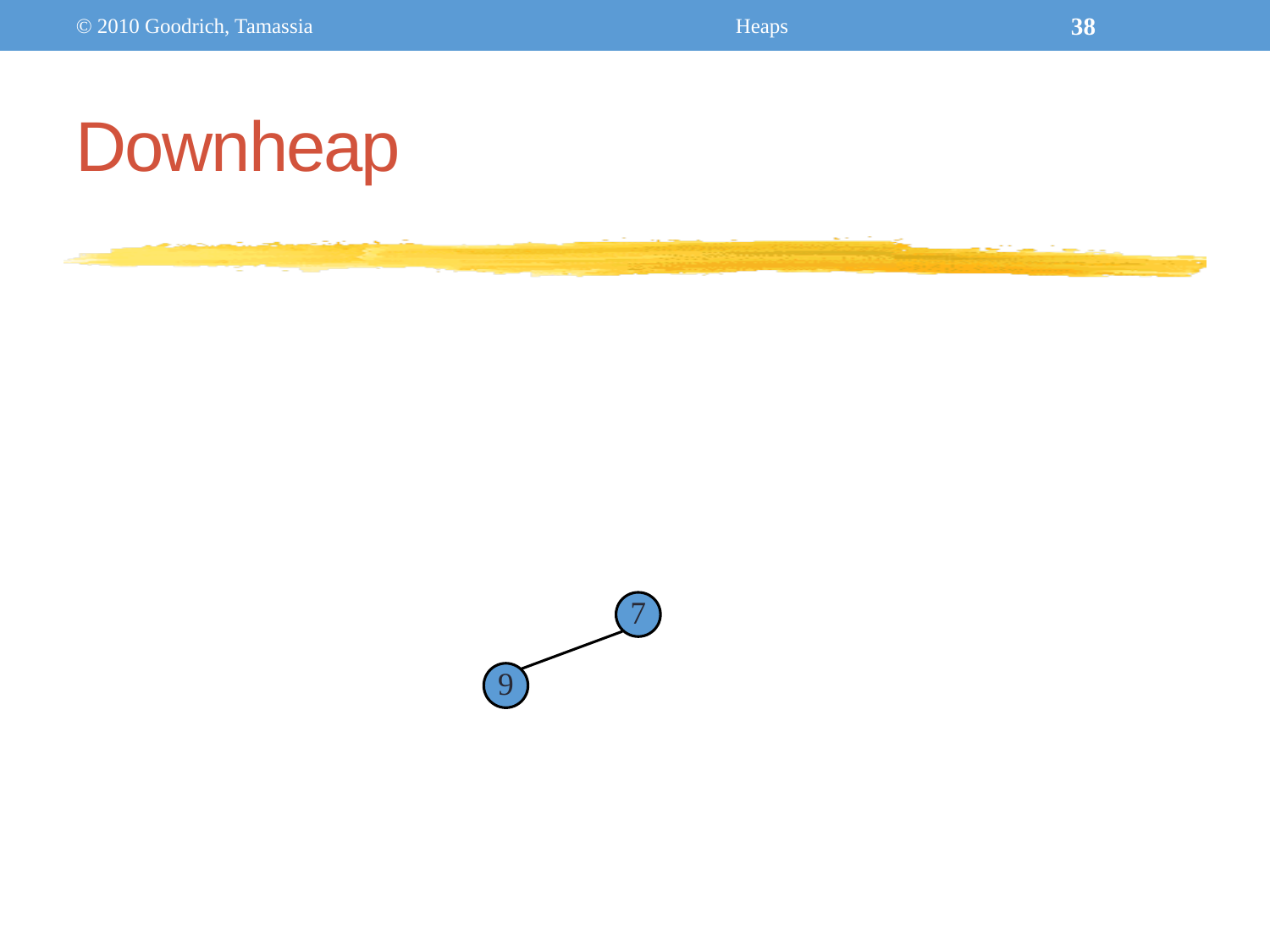

© 2010 Goodrich, Tamassia
Heaps
38
Downheap
7

9